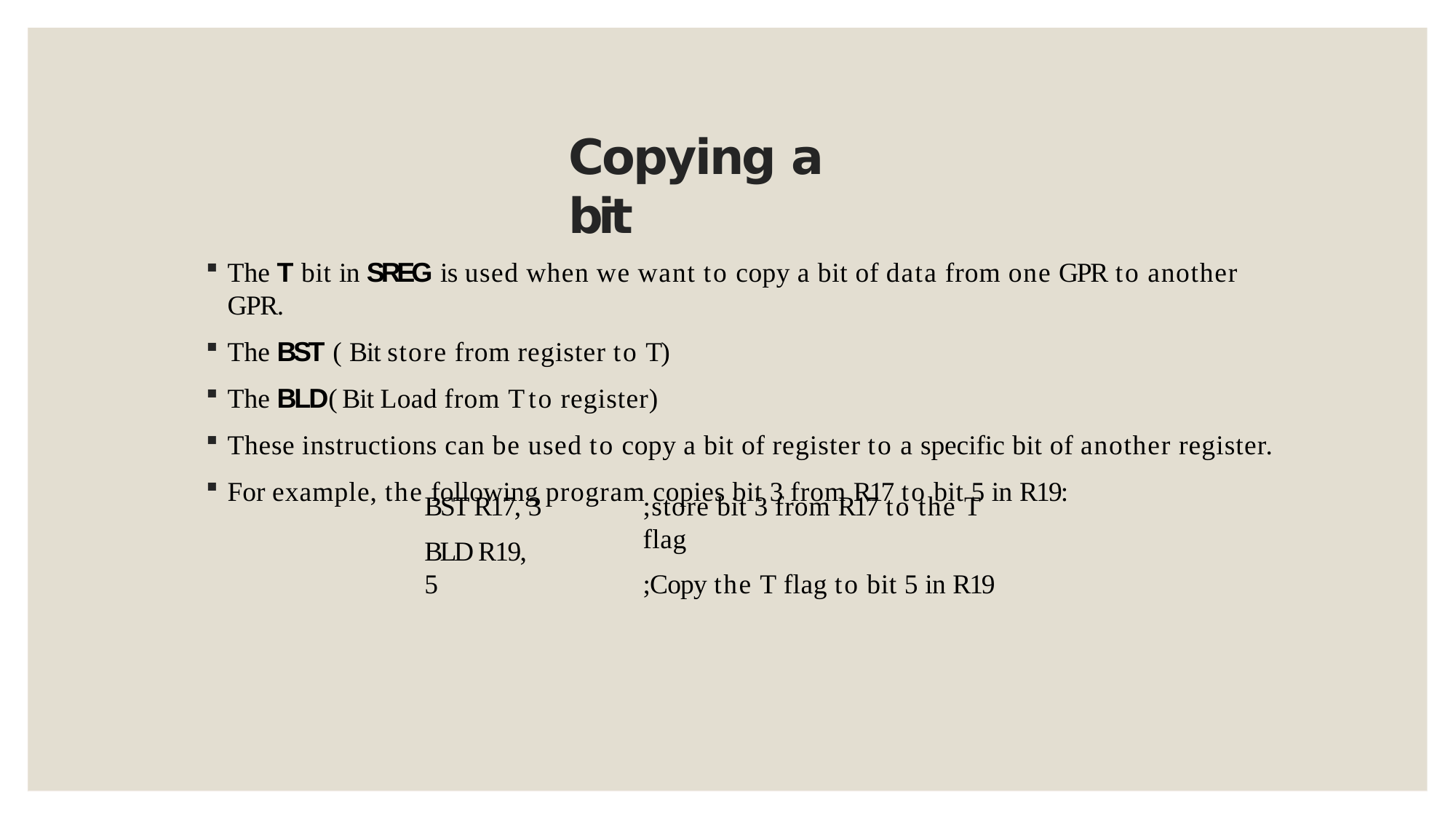

# Copying a bit
The T bit in SREG is used when we want to copy a bit of data from one GPR to another GPR.
The BST ( Bit store from register to T)
The BLD( Bit Load from T to register)
These instructions can be used to copy a bit of register to a specific bit of another register.
For example, the following program copies bit 3 from R17 to bit 5 in R19:
BST R17, 3
BLD R19, 5
;store bit 3 from R17 to the T flag
;Copy the T flag to bit 5 in R19